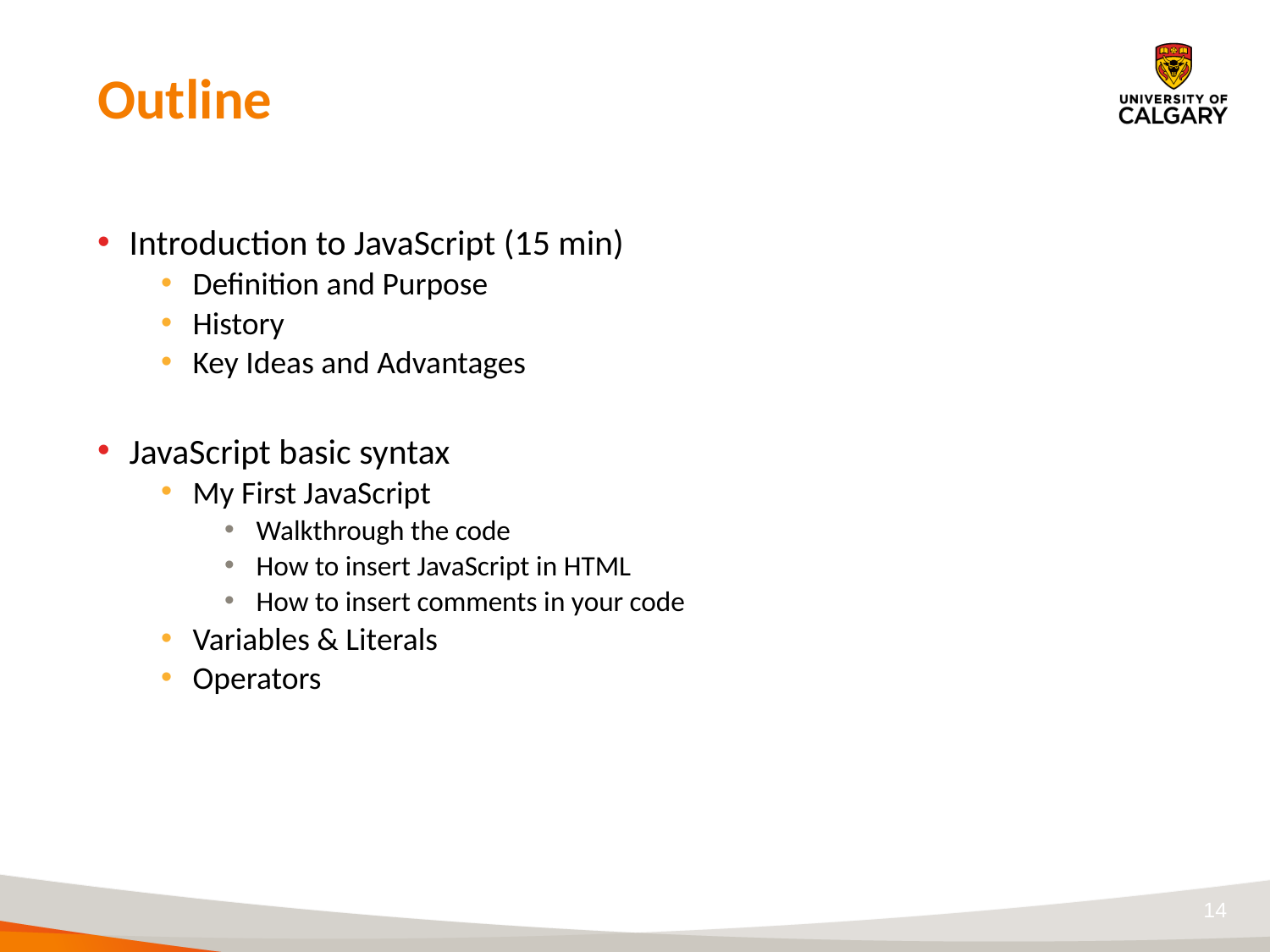

# Outline
Introduction to JavaScript (15 min)
Definition and Purpose
History
Key Ideas and Advantages

JavaScript basic syntax
My First JavaScript
Walkthrough the code
How to insert JavaScript in HTML
How to insert comments in your code
Variables & Literals
Operators

14